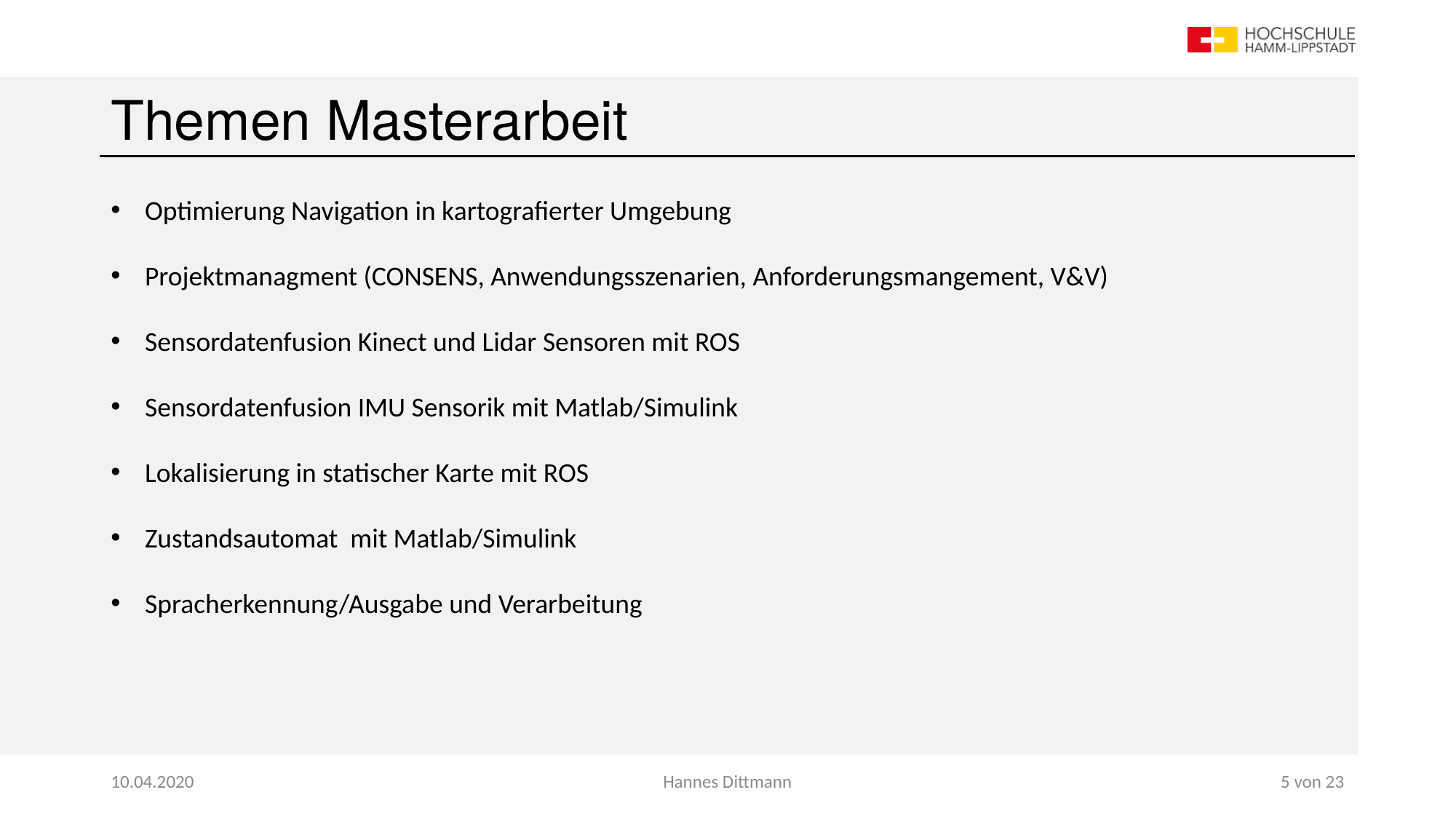

# Themen Masterarbeit
Optimierung Navigation in kartografierter Umgebung

Projektmanagment (CONSENS, Anwendungsszenarien, Anforderungsmangement, V&V)

Sensordatenfusion Kinect und Lidar Sensoren mit ROS

Sensordatenfusion IMU Sensorik mit Matlab/Simulink

Lokalisierung in statischer Karte mit ROS

Zustandsautomat  mit Matlab/Simulink

Spracherkennung/Ausgabe und Verarbeitung

10.04.2020
Hannes Dittmann
5 von 23